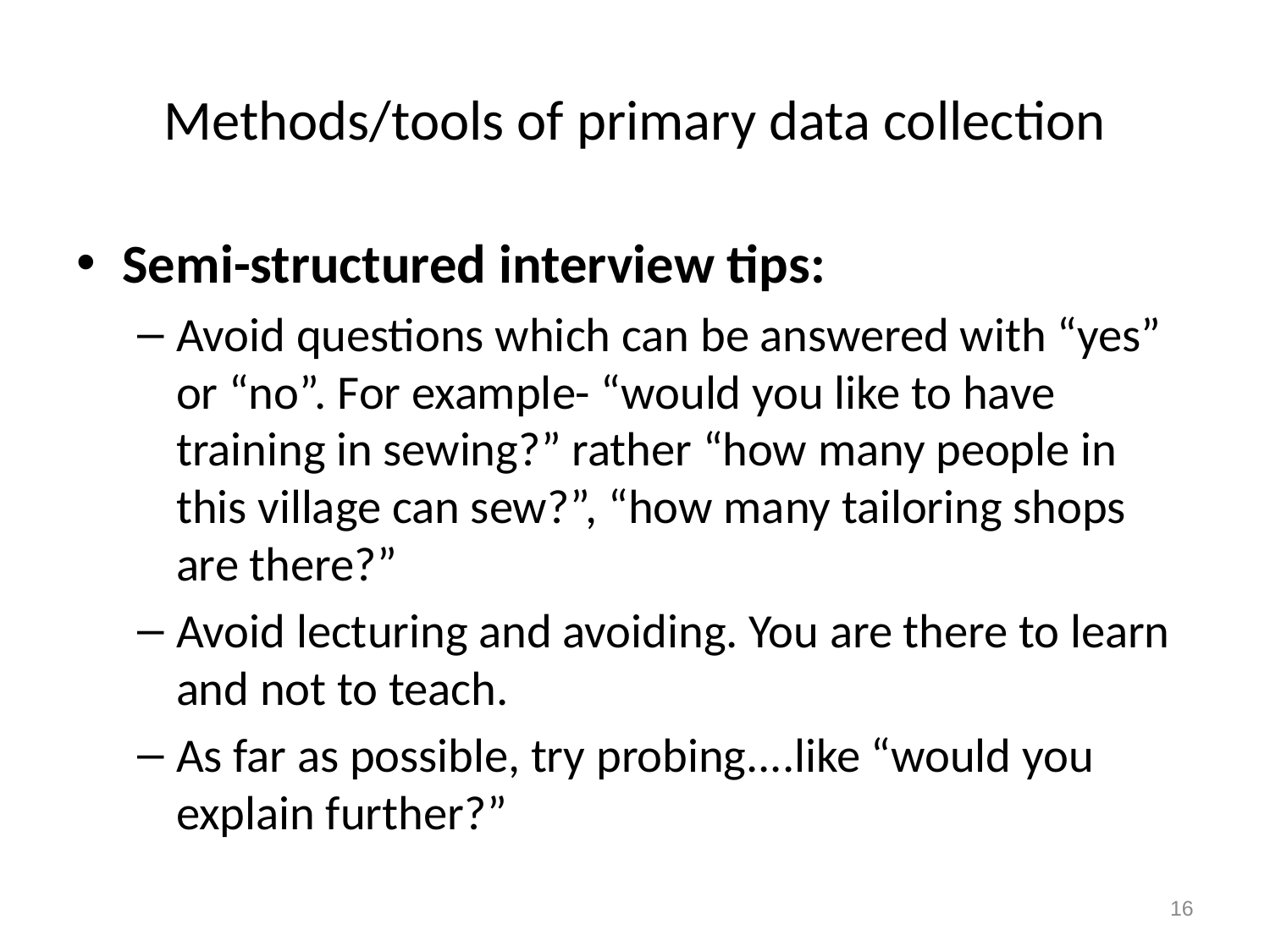

# Methods/tools of primary data collection
Semi-structured interview tips:
Avoid questions which can be answered with “yes” or “no”. For example- “would you like to have training in sewing?” rather “how many people in this village can sew?”, “how many tailoring shops are there?”
Avoid lecturing and avoiding. You are there to learn and not to teach.
As far as possible, try probing....like “would you explain further?”
16